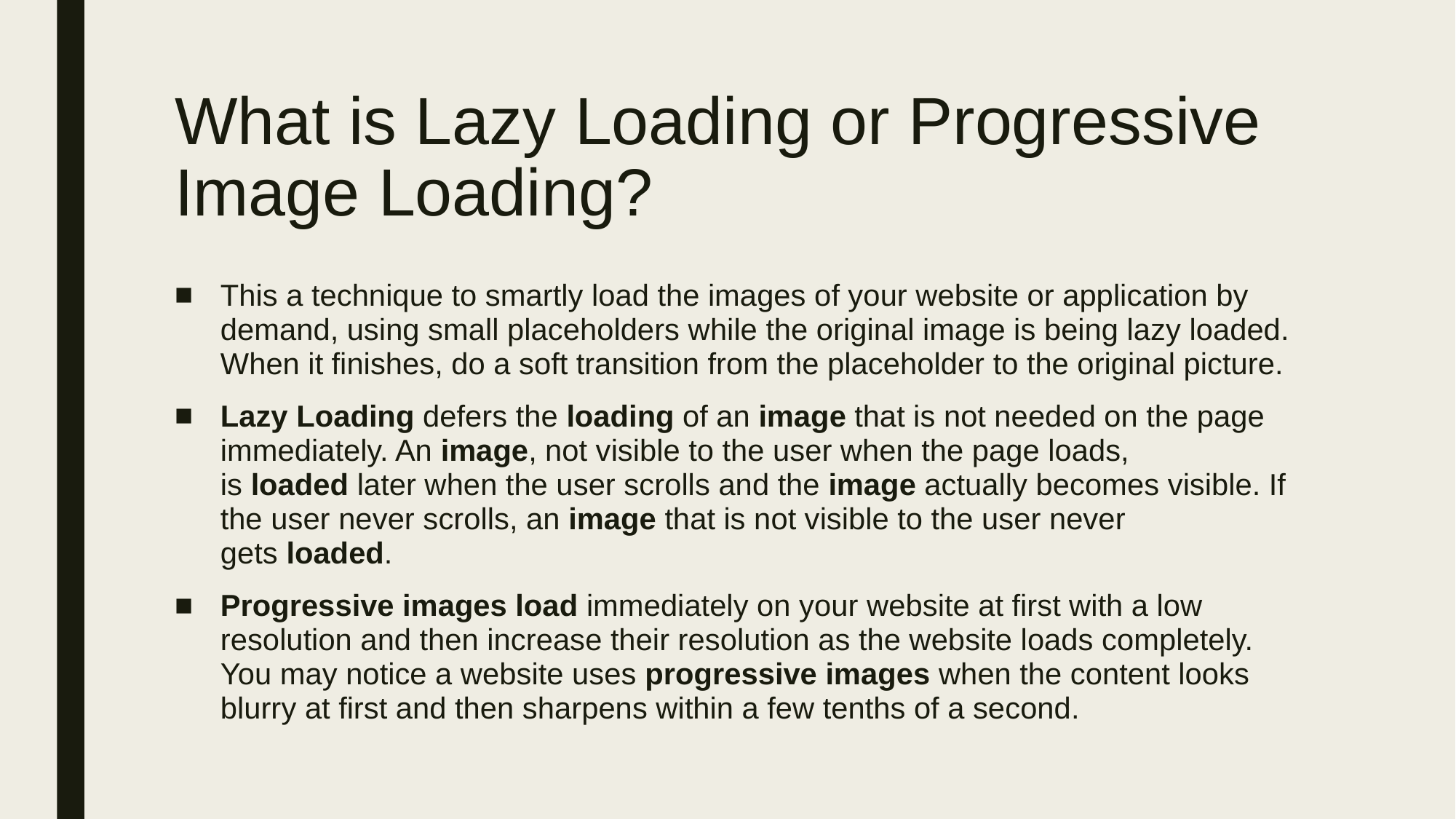

# What is Lazy Loading or Progressive Image Loading?
This a technique to smartly load the images of your website or application by demand, using small placeholders while the original image is being lazy loaded. When it finishes, do a soft transition from the placeholder to the original picture.
Lazy Loading defers the loading of an image that is not needed on the page immediately. An image, not visible to the user when the page loads, is loaded later when the user scrolls and the image actually becomes visible. If the user never scrolls, an image that is not visible to the user never gets loaded.
Progressive images load immediately on your website at first with a low resolution and then increase their resolution as the website loads completely. You may notice a website uses progressive images when the content looks blurry at first and then sharpens within a few tenths of a second.